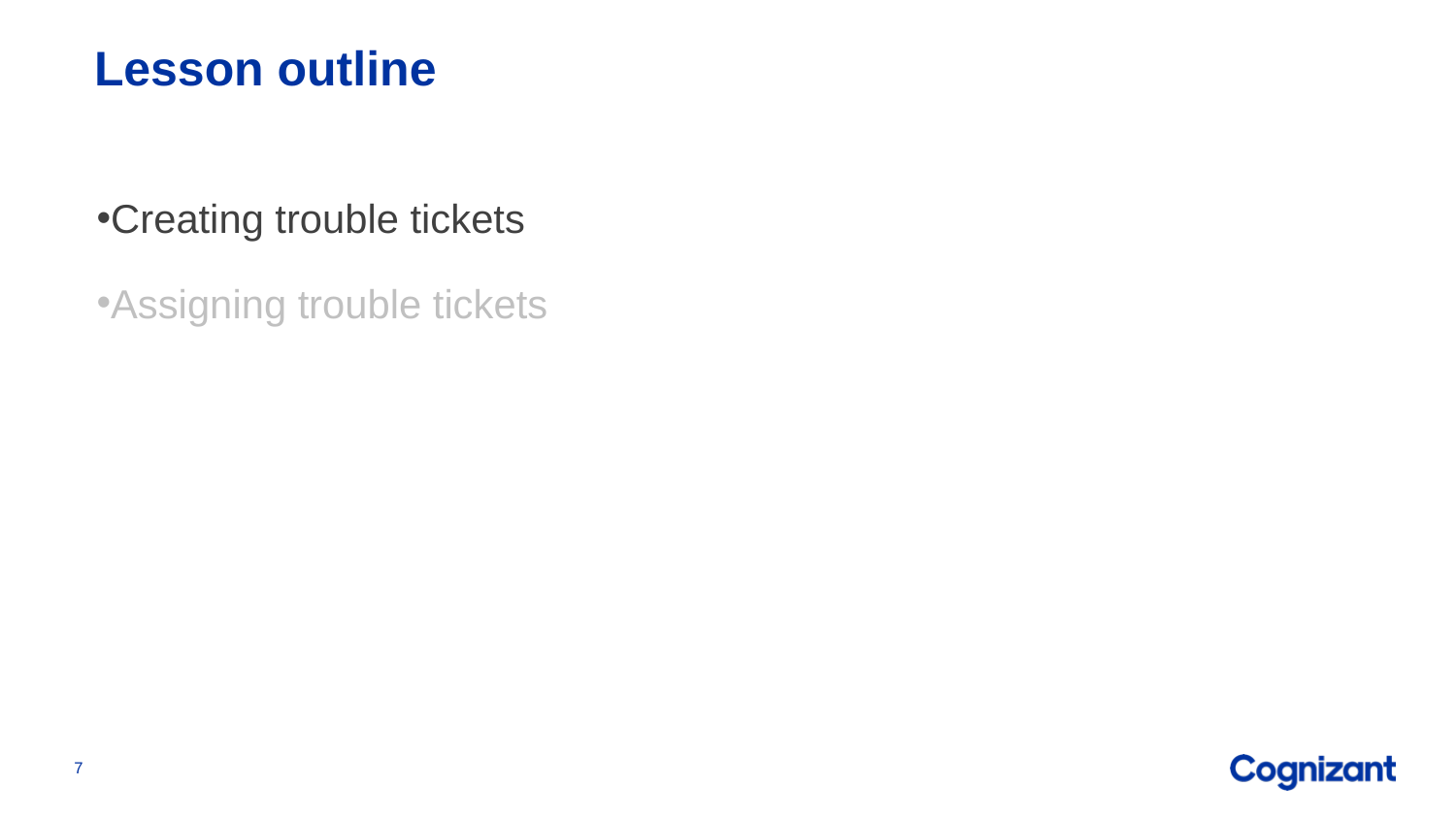

# Lesson outline
Creating trouble tickets
Assigning trouble tickets

7